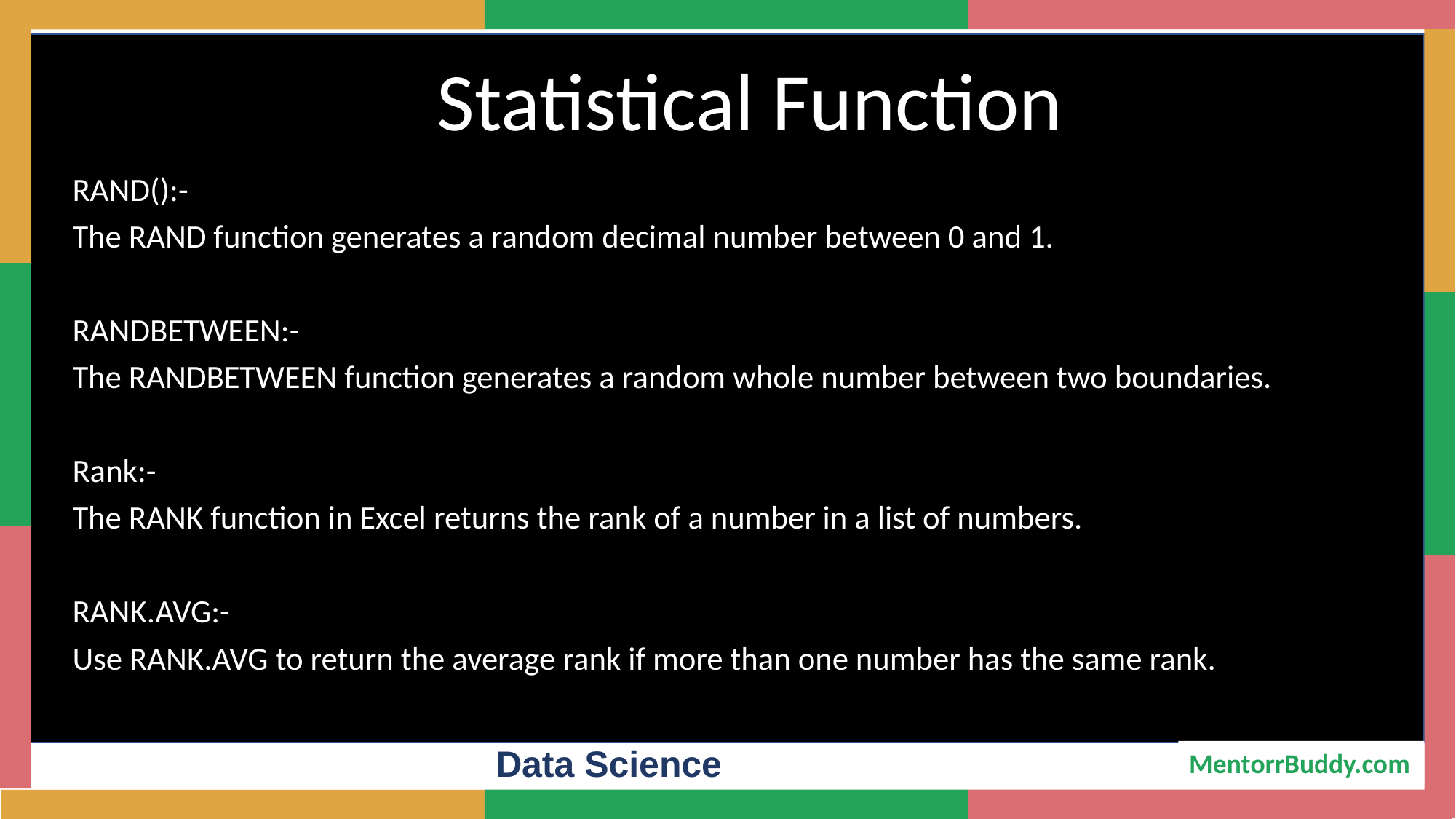

Statistical Function
# 2
RAND():-
The RAND function generates a random decimal number between 0 and 1.

RANDBETWEEN:-
The RANDBETWEEN function generates a random whole number between two boundaries.

Rank:-
The RANK function in Excel returns the rank of a number in a list of numbers.

RANK.AVG:-
Use RANK.AVG to return the average rank if more than one number has the same rank.

Data Science
MentorrBuddy.com